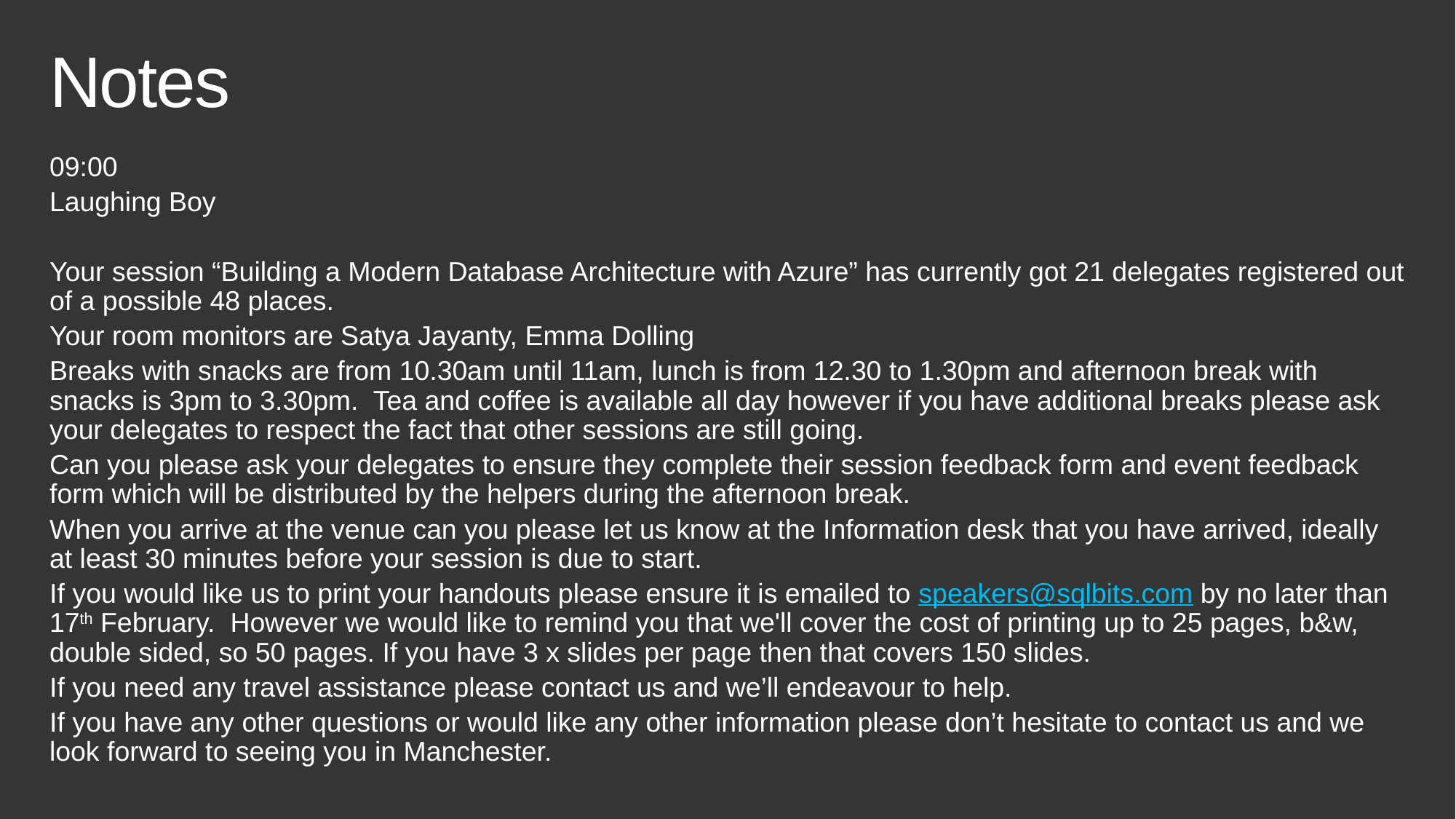

# Notes
09:00
Laughing Boy

Your session “Building a Modern Database Architecture with Azure” has currently got 21 delegates registered out of a possible 48 places.
Your room monitors are Satya Jayanty, Emma Dolling
Breaks with snacks are from 10.30am until 11am, lunch is from 12.30 to 1.30pm and afternoon break with snacks is 3pm to 3.30pm.  Tea and coffee is available all day however if you have additional breaks please ask your delegates to respect the fact that other sessions are still going.
Can you please ask your delegates to ensure they complete their session feedback form and event feedback form which will be distributed by the helpers during the afternoon break.
When you arrive at the venue can you please let us know at the Information desk that you have arrived, ideally at least 30 minutes before your session is due to start.
If you would like us to print your handouts please ensure it is emailed to speakers@sqlbits.com by no later than 17th February.  However we would like to remind you that we'll cover the cost of printing up to 25 pages, b&w, double sided, so 50 pages. If you have 3 x slides per page then that covers 150 slides.
If you need any travel assistance please contact us and we’ll endeavour to help.
If you have any other questions or would like any other information please don’t hesitate to contact us and we look forward to seeing you in Manchester.